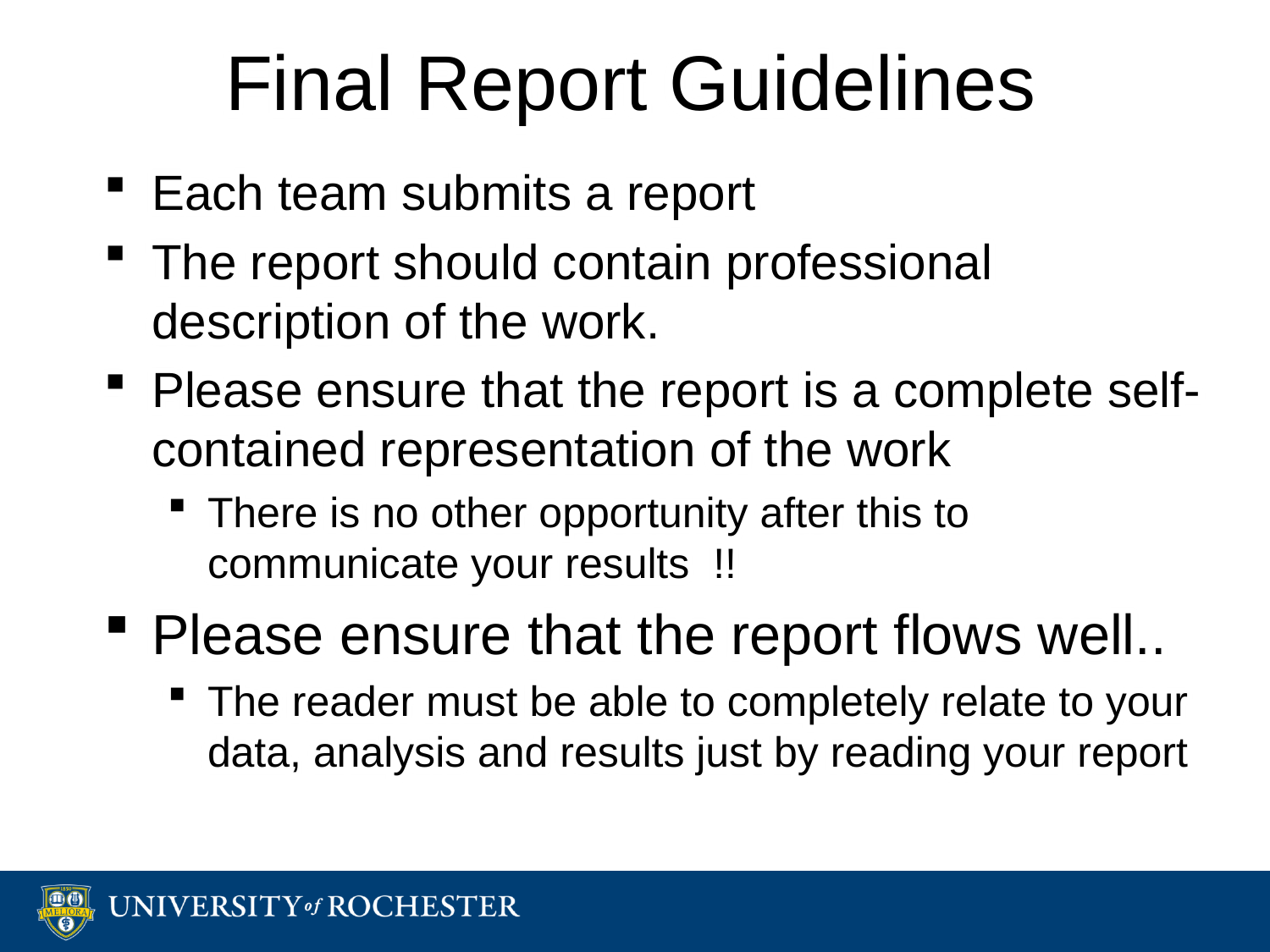

# Final Report Guidelines
Each team submits a report
The report should contain professional description of the work.
Please ensure that the report is a complete self-contained representation of the work
There is no other opportunity after this to communicate your results  !!
Please ensure that the report flows well..
The reader must be able to completely relate to your data, analysis and results just by reading your report